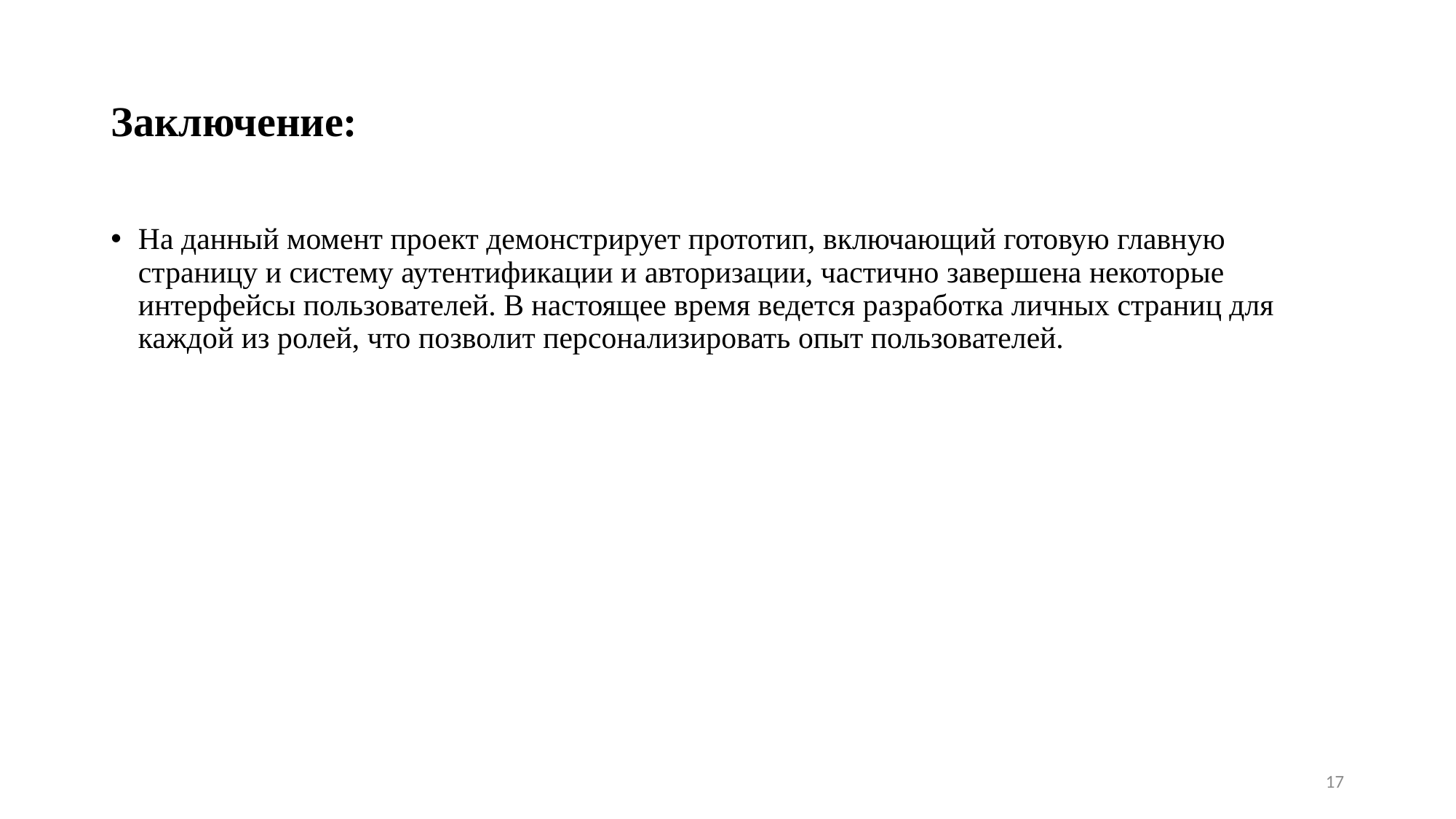

# Заключение:
На данный момент проект демонстрирует прототип, включающий готовую главную страницу и систему аутентификации и авторизации, частично завершена некоторые интерфейсы пользователей. В настоящее время ведется разработка личных страниц для каждой из ролей, что позволит персонализировать опыт пользователей.
17